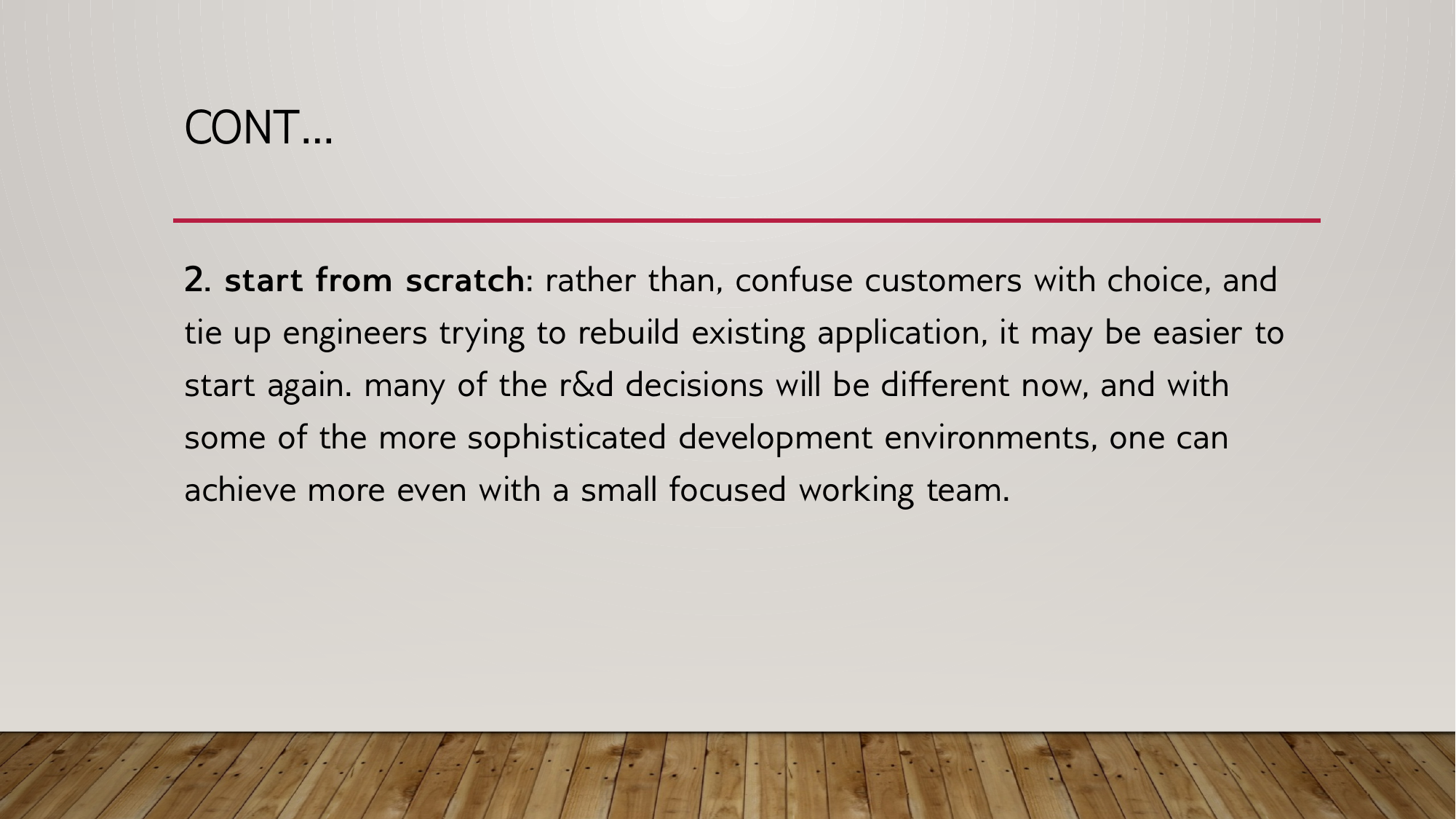

# CONT…
2. start from scratch: rather than, confuse customers with choice, and tie up engineers trying to rebuild existing application, it may be easier to start again. many of the r&d decisions will be different now, and with some of the more sophisticated development environments, one can achieve more even with a small focused working team.